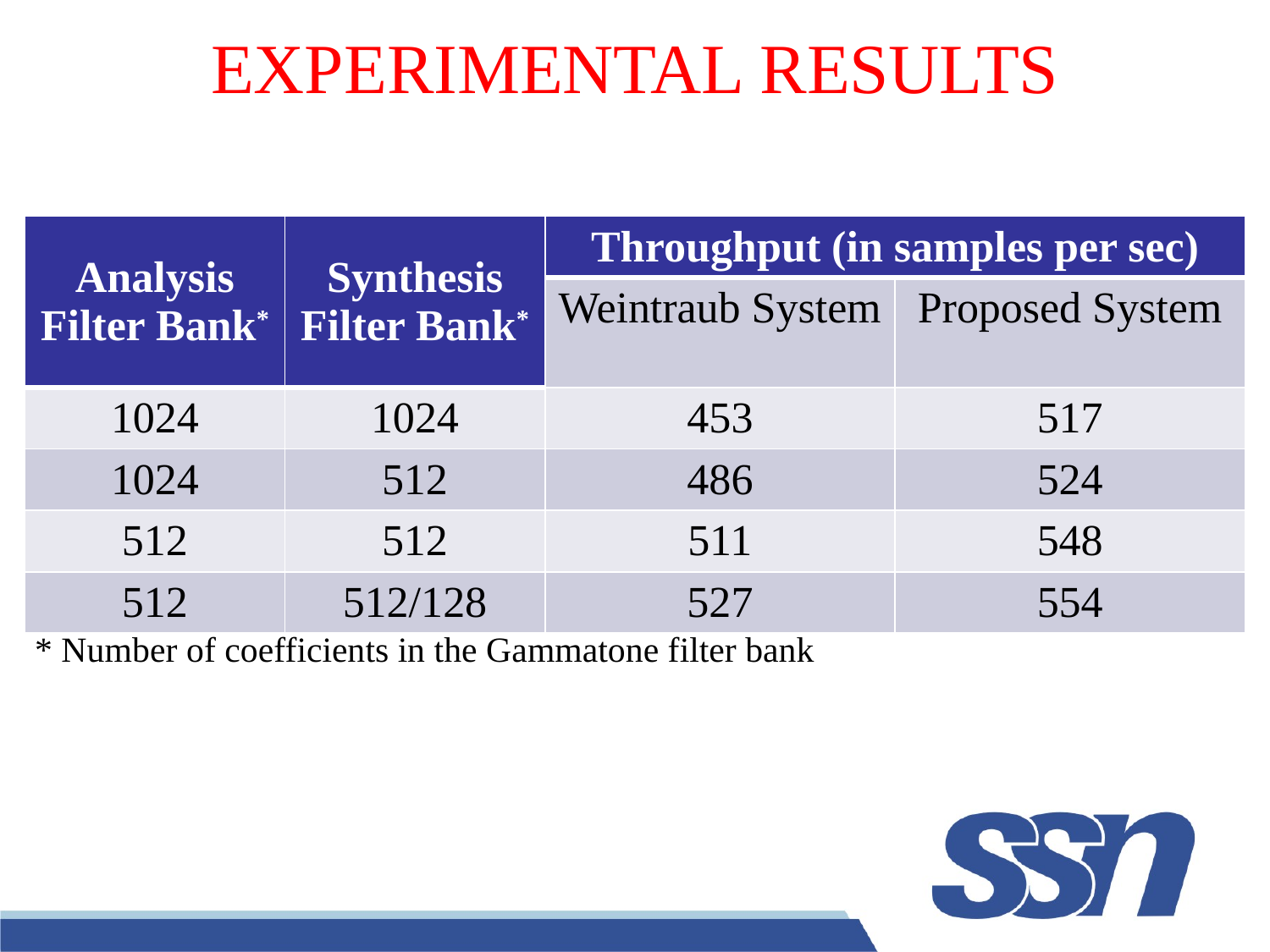

# EXPERIMENTAL RESULTS
| Analysis Filter Bank\* | Synthesis Filter Bank\* | Throughput (in samples per sec) |  |
| --- | --- | --- | --- |
|  |  | Weintraub System | Proposed System |
| 1024 | 1024 | 453 | 517 |
| 1024 | 512 | 486 | 524 |
| 512 | 512 | 511 | 548 |
| 512 | 512/128 | 527 | 554 |
* Number of coefficients in the Gammatone filter bank